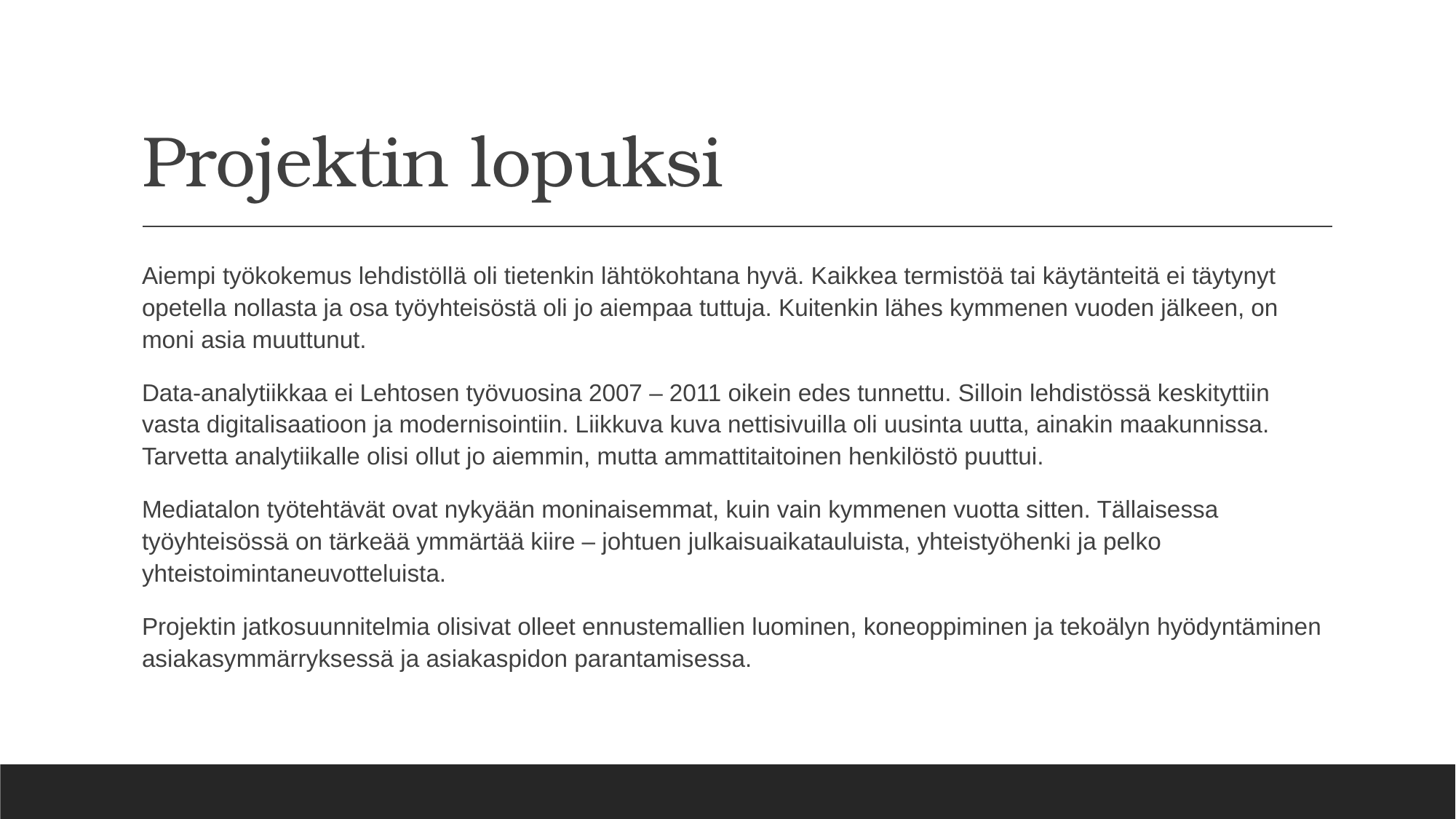

# Projektin lopuksi
Aiempi työkokemus lehdistöllä oli tietenkin lähtökohtana hyvä. Kaikkea termistöä tai käytänteitä ei täytynyt opetella nollasta ja osa työyhteisöstä oli jo aiempaa tuttuja. Kuitenkin lähes kymmenen vuoden jälkeen, on moni asia muuttunut.
Data-analytiikkaa ei Lehtosen työvuosina 2007 – 2011 oikein edes tunnettu. Silloin lehdistössä keskityttiin vasta digitalisaatioon ja modernisointiin. Liikkuva kuva nettisivuilla oli uusinta uutta, ainakin maakunnissa. Tarvetta analytiikalle olisi ollut jo aiemmin, mutta ammattitaitoinen henkilöstö puuttui.
Mediatalon työtehtävät ovat nykyään moninaisemmat, kuin vain kymmenen vuotta sitten. Tällaisessa työyhteisössä on tärkeää ymmärtää kiire – johtuen julkaisuaikatauluista, yhteistyöhenki ja pelko yhteistoimintaneuvotteluista.
Projektin jatkosuunnitelmia olisivat olleet ennustemallien luominen, koneoppiminen ja tekoälyn hyödyntäminen asiakasymmärryksessä ja asiakaspidon parantamisessa.